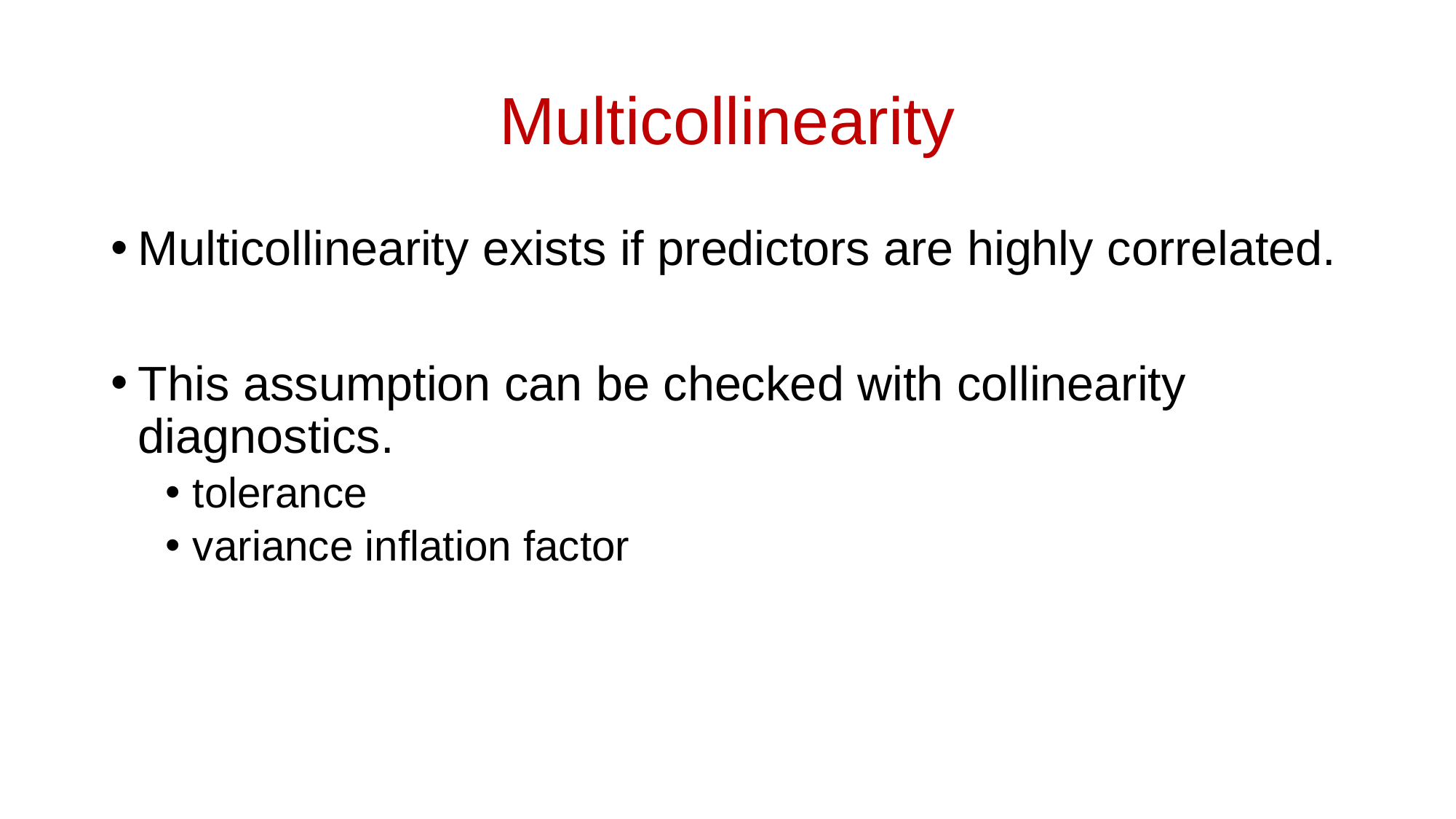

# Multicollinearity
Multicollinearity exists if predictors are highly correlated.

This assumption can be checked with collinearity diagnostics.
tolerance
variance inflation factor